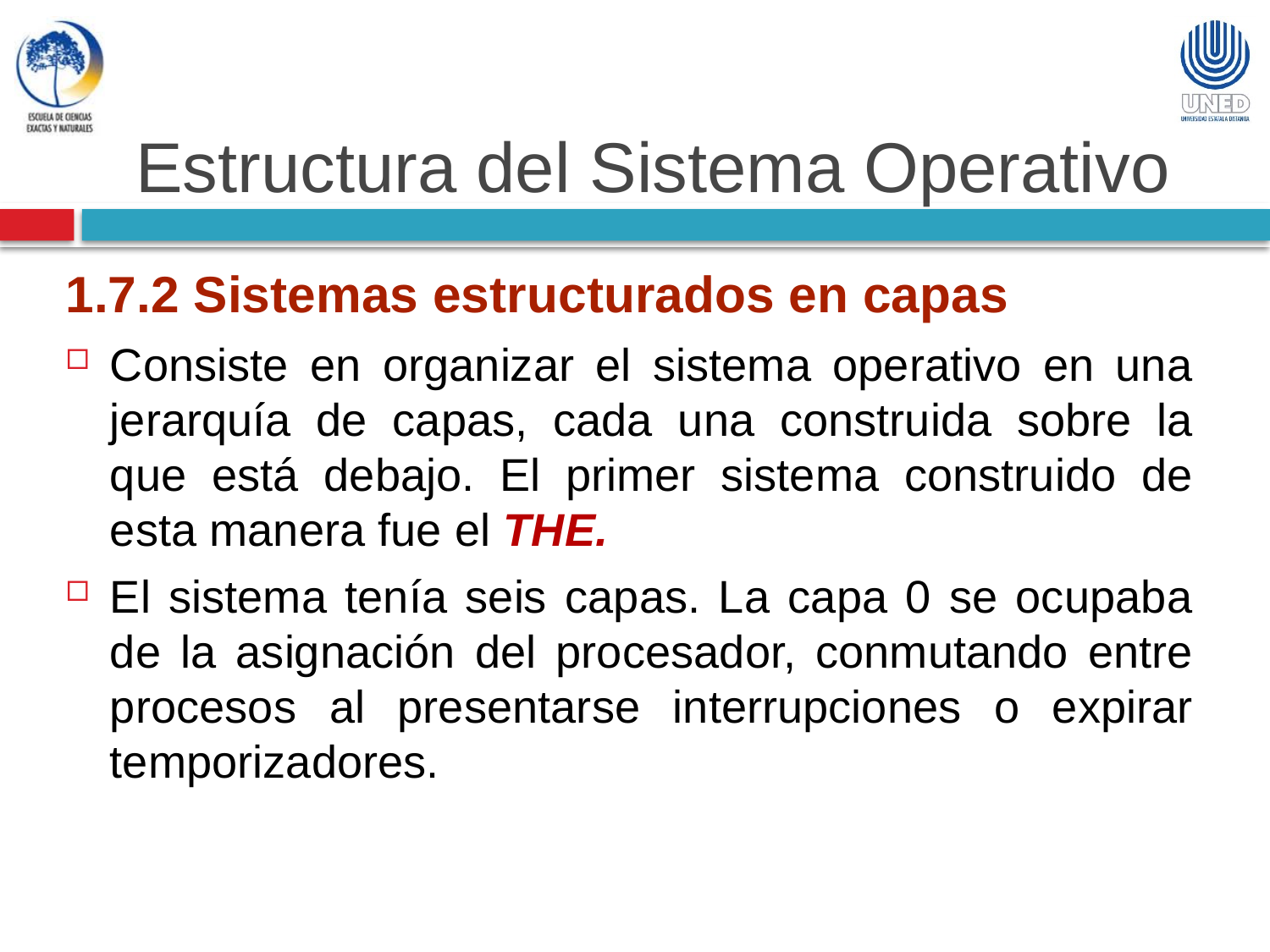

Estructura del Sistema Operativo
1.7.2 Sistemas estructurados en capas
Consiste en organizar el sistema operativo en una jerarquía de capas, cada una construida sobre la que está debajo. El primer sistema construido de esta manera fue el THE.
El sistema tenía seis capas. La capa 0 se ocupaba de la asignación del procesador, conmutando entre procesos al presentarse interrupciones o expirar temporizadores.